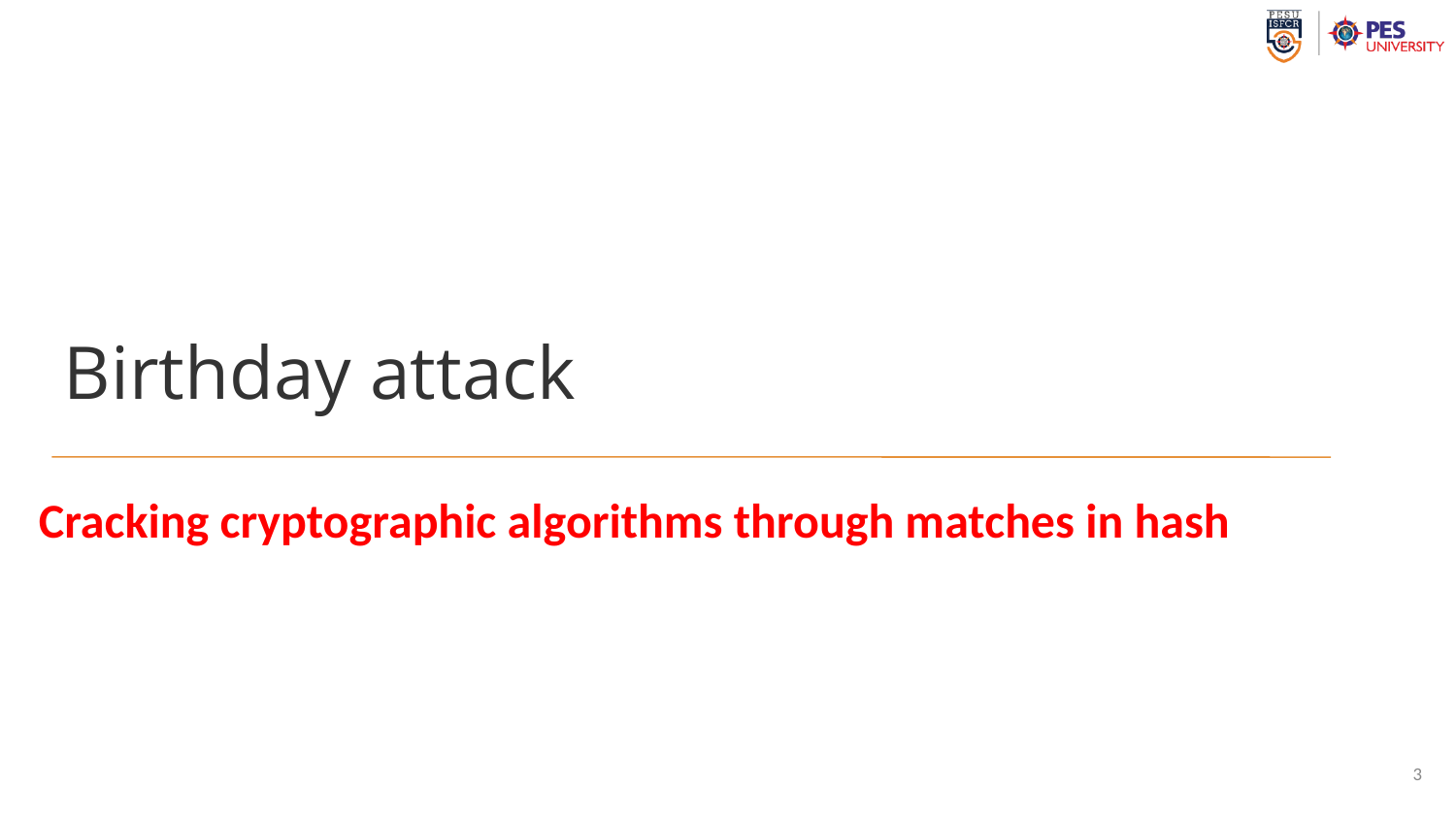

Birthday attack
Cracking cryptographic algorithms through matches in hash
3